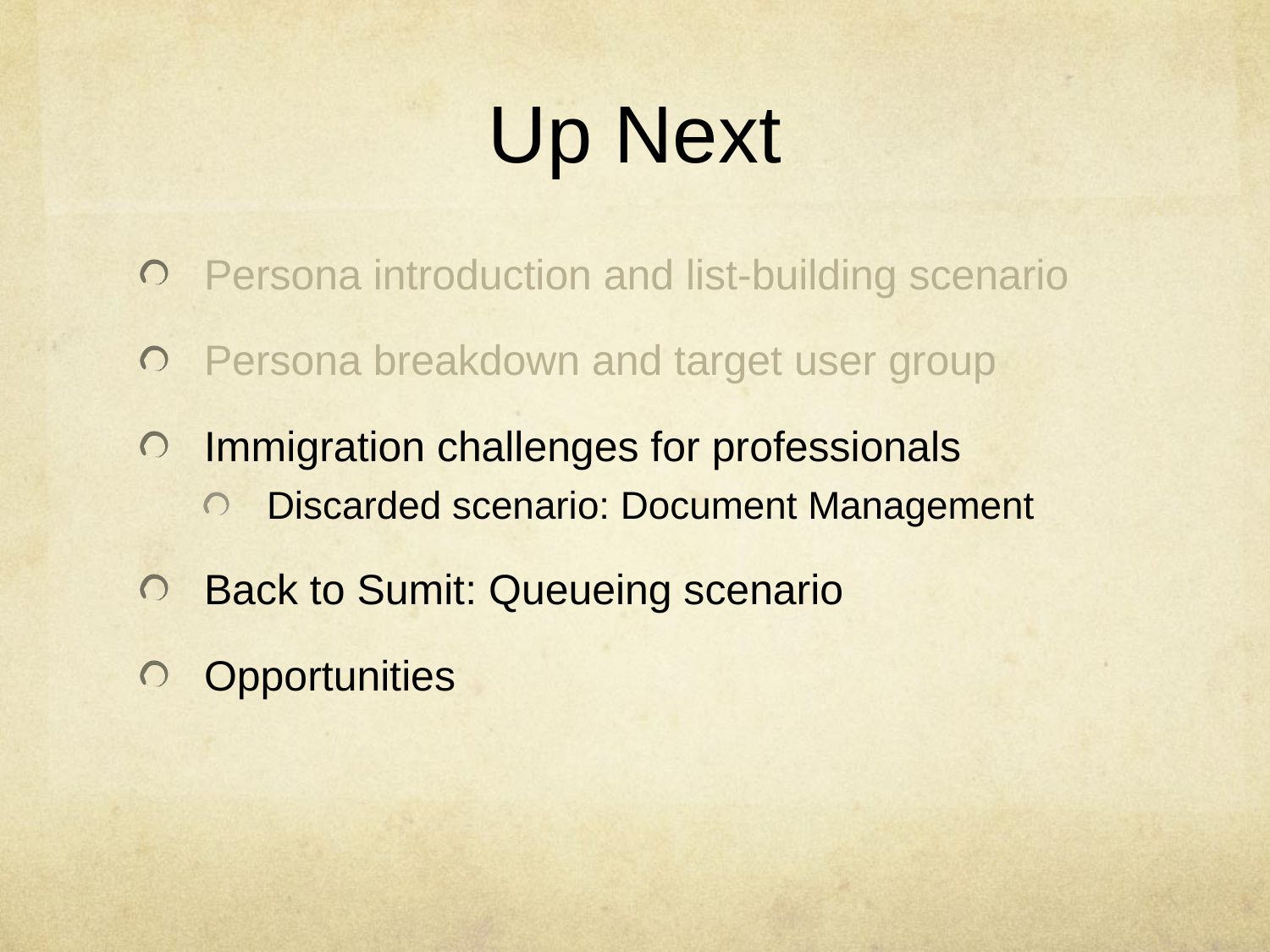

# Up Next
Persona introduction and list-building scenario
Persona breakdown and target user group
Immigration challenges for professionals
Discarded scenario: Document Management
Back to Sumit: Queueing scenario
Opportunities